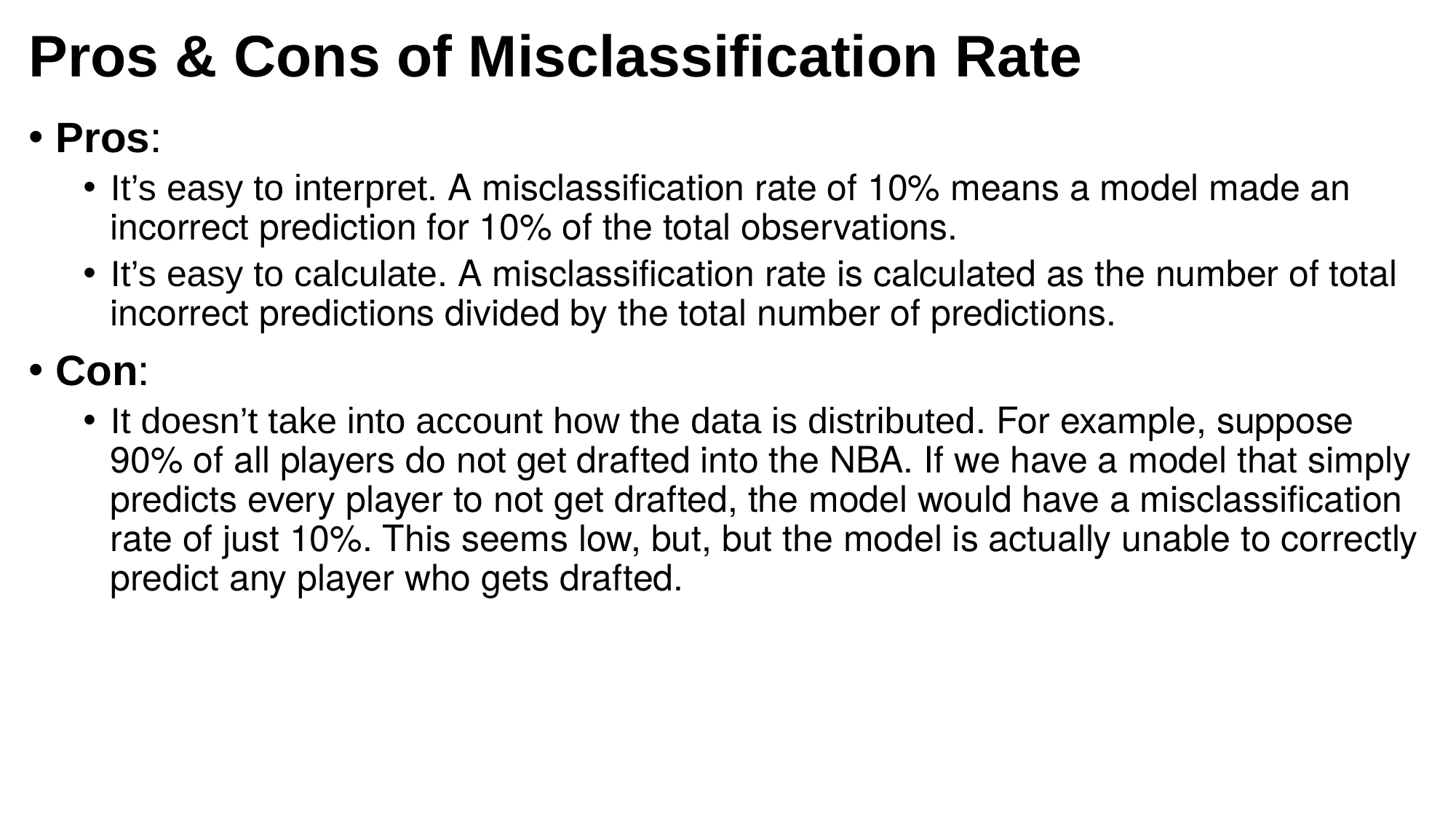

# Pros & Cons of Misclassification Rate
Pros:
It’s easy to interpret. A misclassification rate of 10% means a model made an incorrect prediction for 10% of the total observations.
It’s easy to calculate. A misclassification rate is calculated as the number of total incorrect predictions divided by the total number of predictions.
Con:
It doesn’t take into account how the data is distributed. For example, suppose 90% of all players do not get drafted into the NBA. If we have a model that simply predicts every player to not get drafted, the model would have a misclassification rate of just 10%. This seems low, but, but the model is actually unable to correctly predict any player who gets drafted.